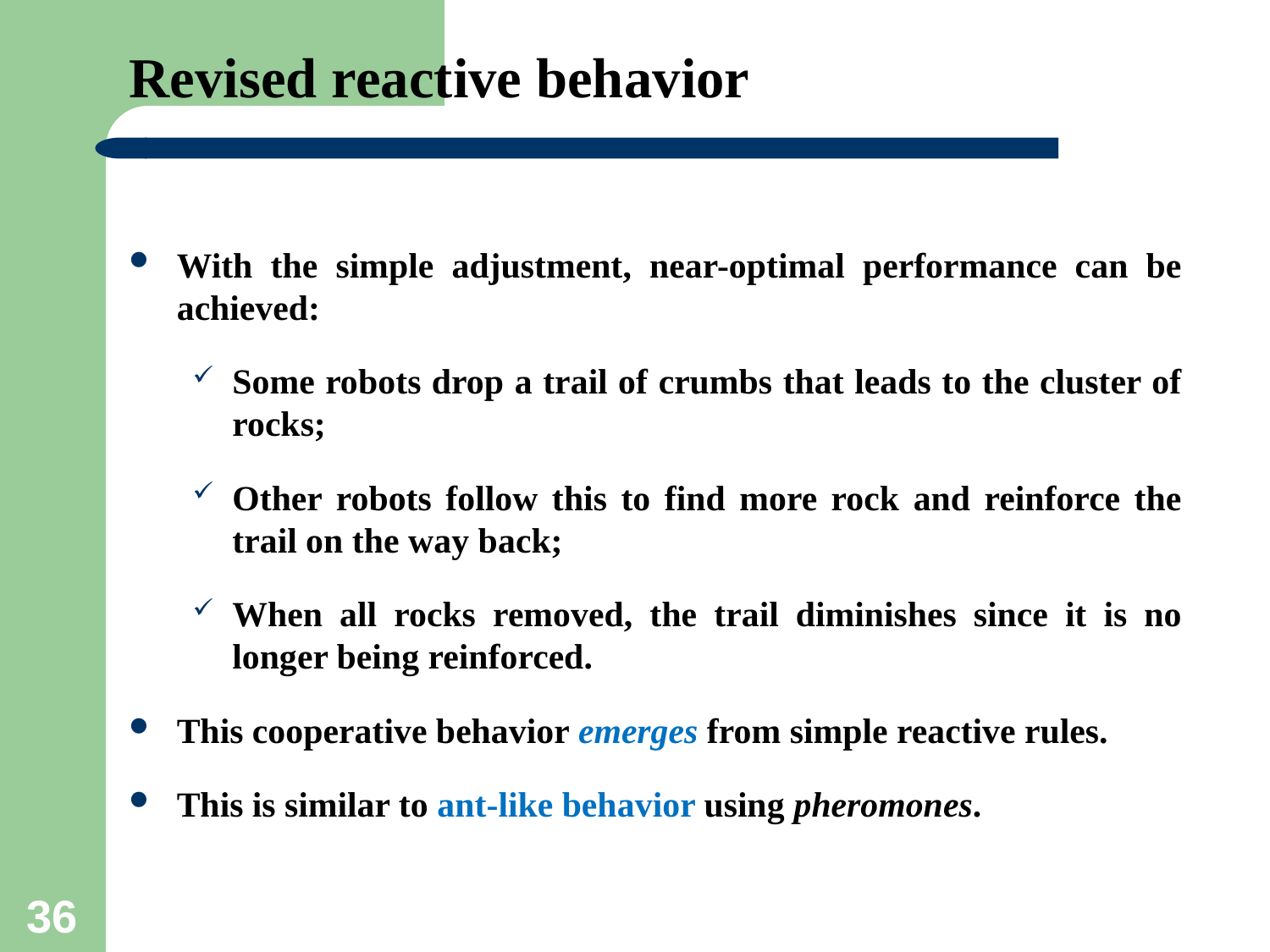

# Revised reactive behavior
With the simple adjustment, near-optimal performance can be achieved:
Some robots drop a trail of crumbs that leads to the cluster of rocks;
Other robots follow this to find more rock and reinforce the trail on the way back;
When all rocks removed, the trail diminishes since it is no longer being reinforced.
This cooperative behavior emerges from simple reactive rules.
This is similar to ant-like behavior using pheromones.
36